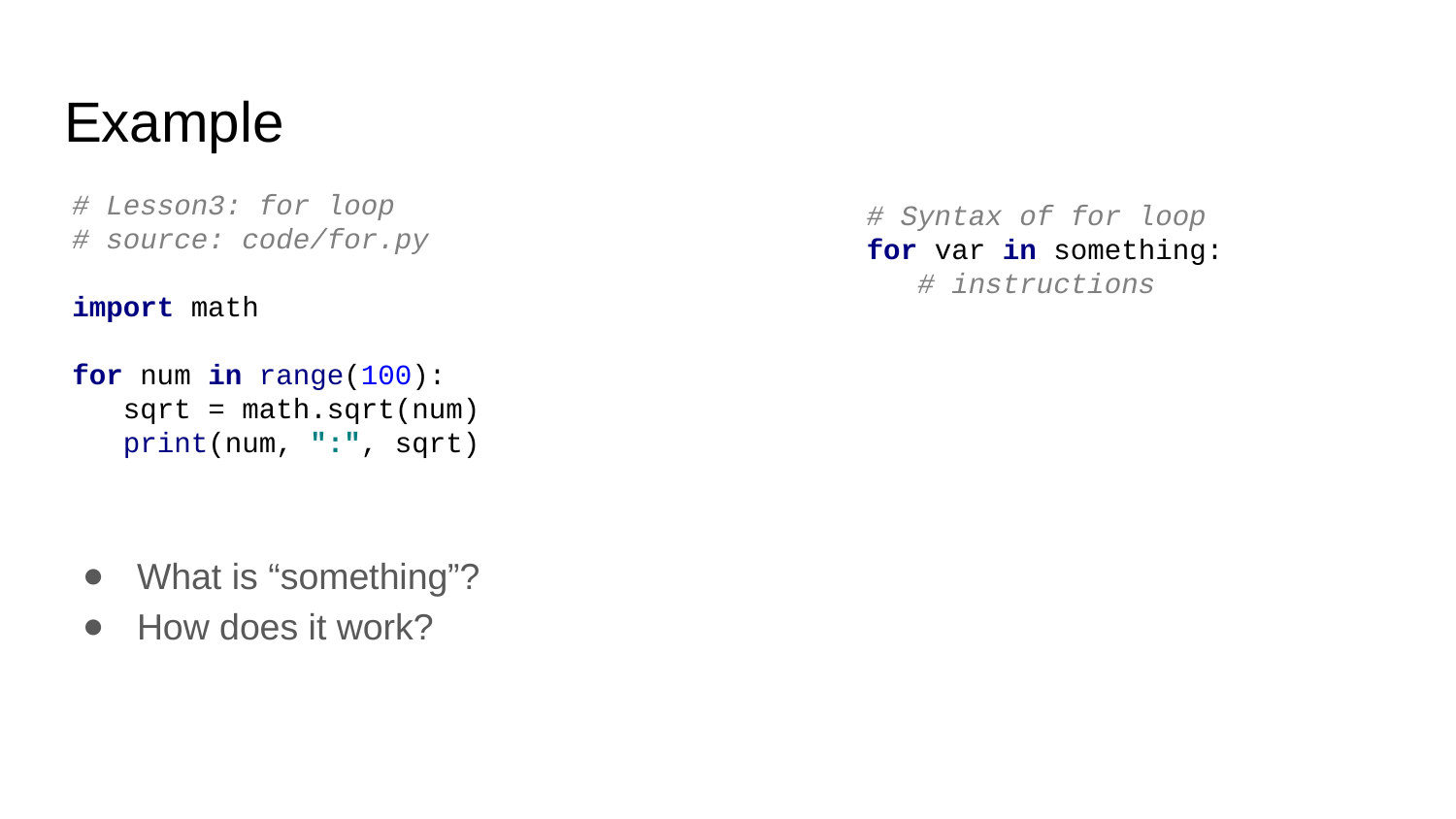

# Example
# Lesson3: for loop
# source: code/for.py

import math

for num in range(100):
   sqrt = math.sqrt(num)
   print(num, ":", sqrt)
# Syntax of for loop
for var in something:
   # instructions
What is “something”?
How does it work?